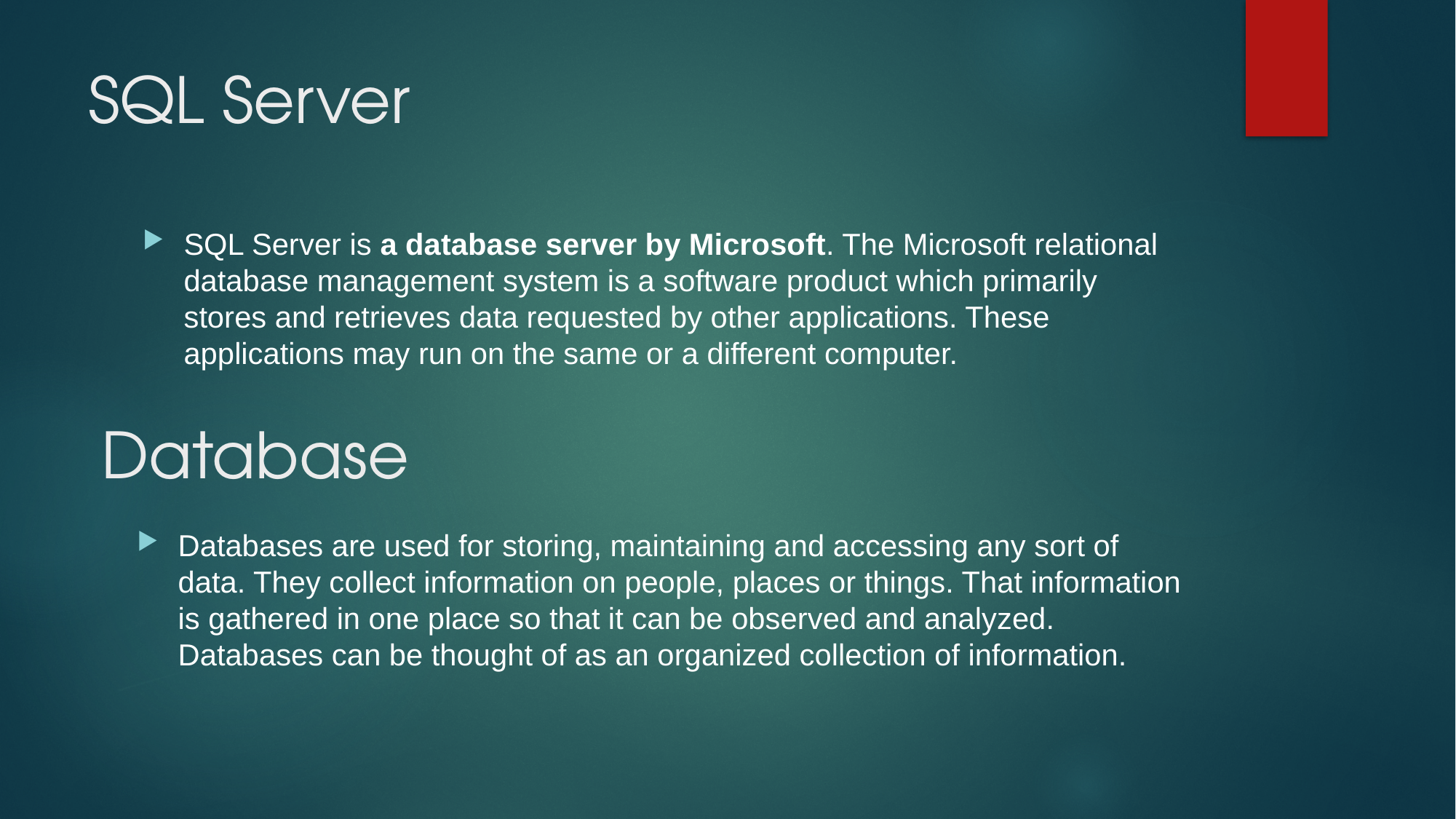

# SQL Server
SQL Server is a database server by Microsoft. The Microsoft relational database management system is a software product which primarily stores and retrieves data requested by other applications. These applications may run on the same or a different computer.

Database
Databases are used for storing, maintaining and accessing any sort of data. They collect information on people, places or things. That information is gathered in one place so that it can be observed and analyzed. Databases can be thought of as an organized collection of information.